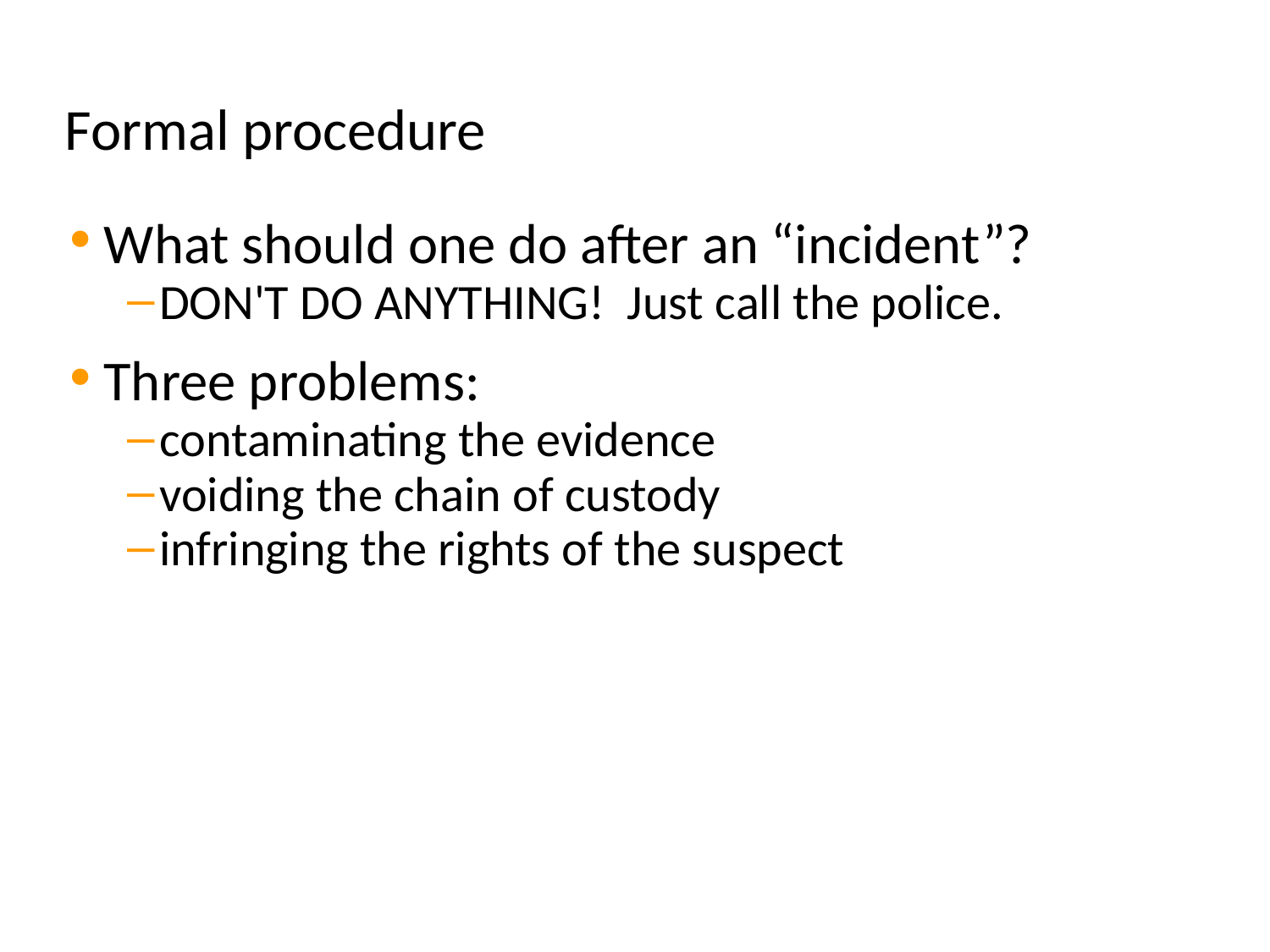

# Formal procedure
What should one do after an “incident”?
DON'T DO ANYTHING!  Just call the police.
Three problems:
contaminating the evidence
voiding the chain of custody
infringing the rights of the suspect